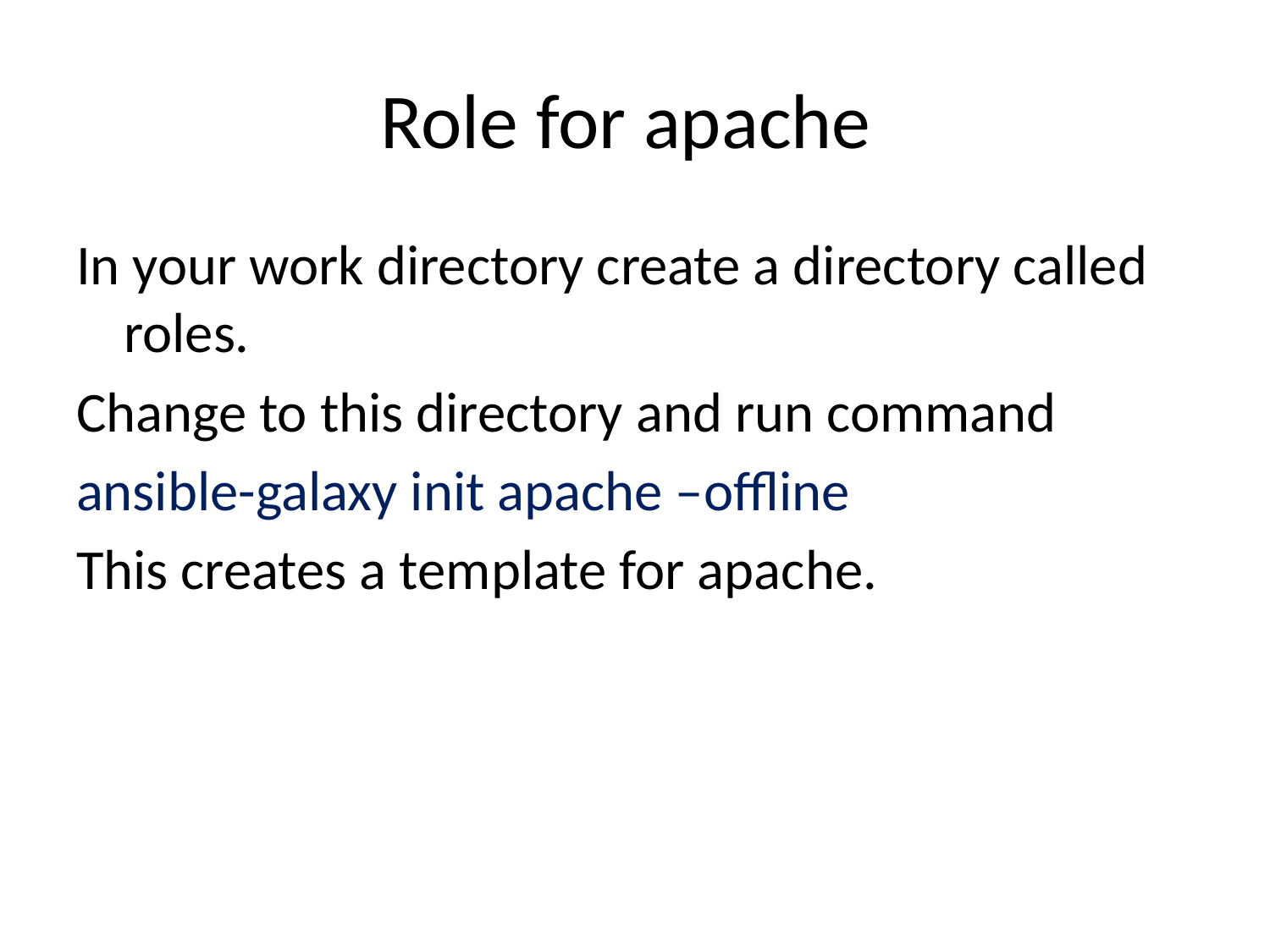

# Role for apache
In your work directory create a directory called roles.
Change to this directory and run command
ansible-galaxy init apache –offline
This creates a template for apache.